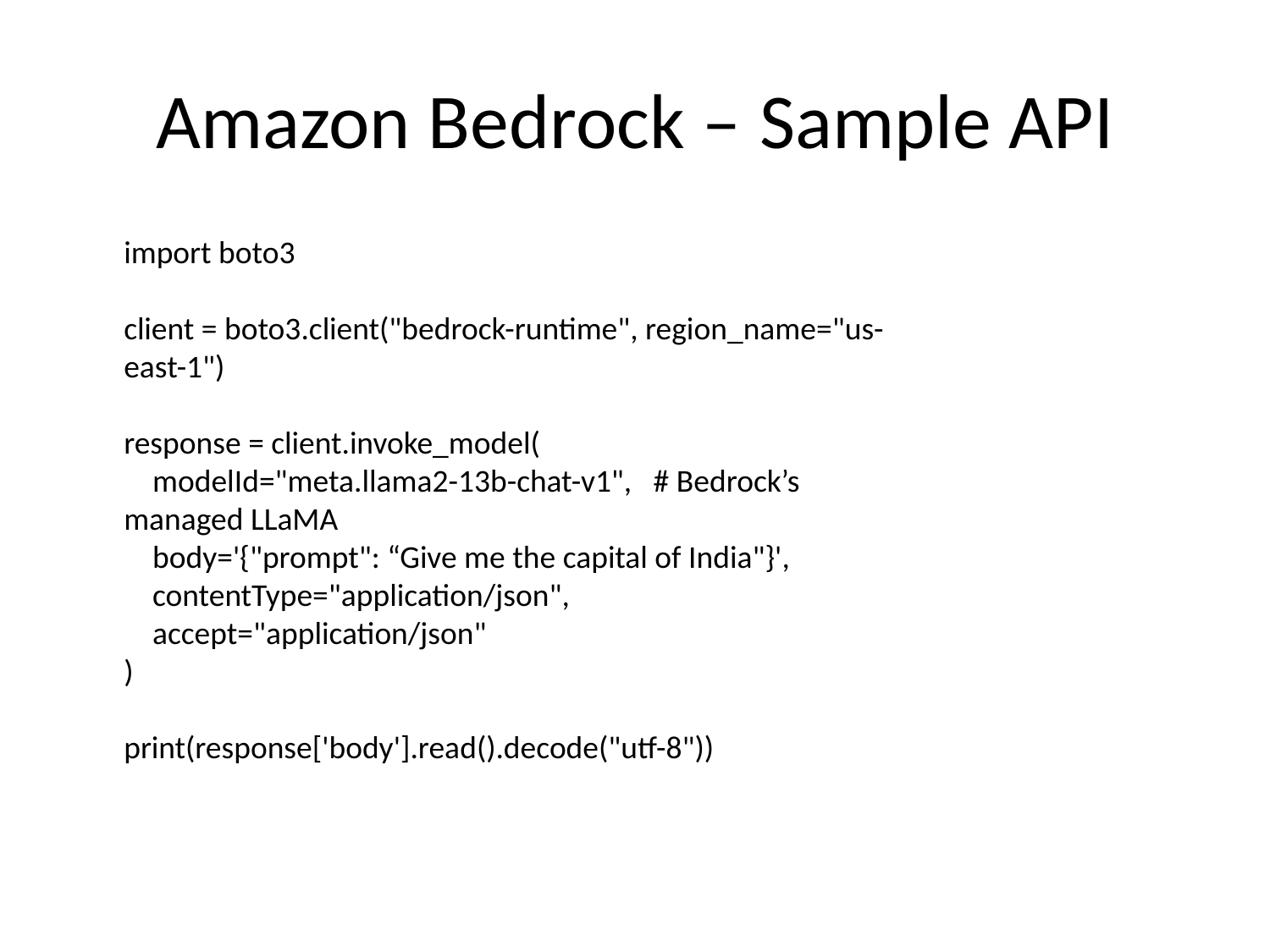

# Amazon Bedrock – Sample API
import boto3

client = boto3.client("bedrock-runtime", region_name="us-east-1")

response = client.invoke_model(
    modelId="meta.llama2-13b-chat-v1",   # Bedrock’s managed LLaMA
    body='{"prompt": “Give me the capital of India"}',
    contentType="application/json",
    accept="application/json"
)

print(response['body'].read().decode("utf-8"))